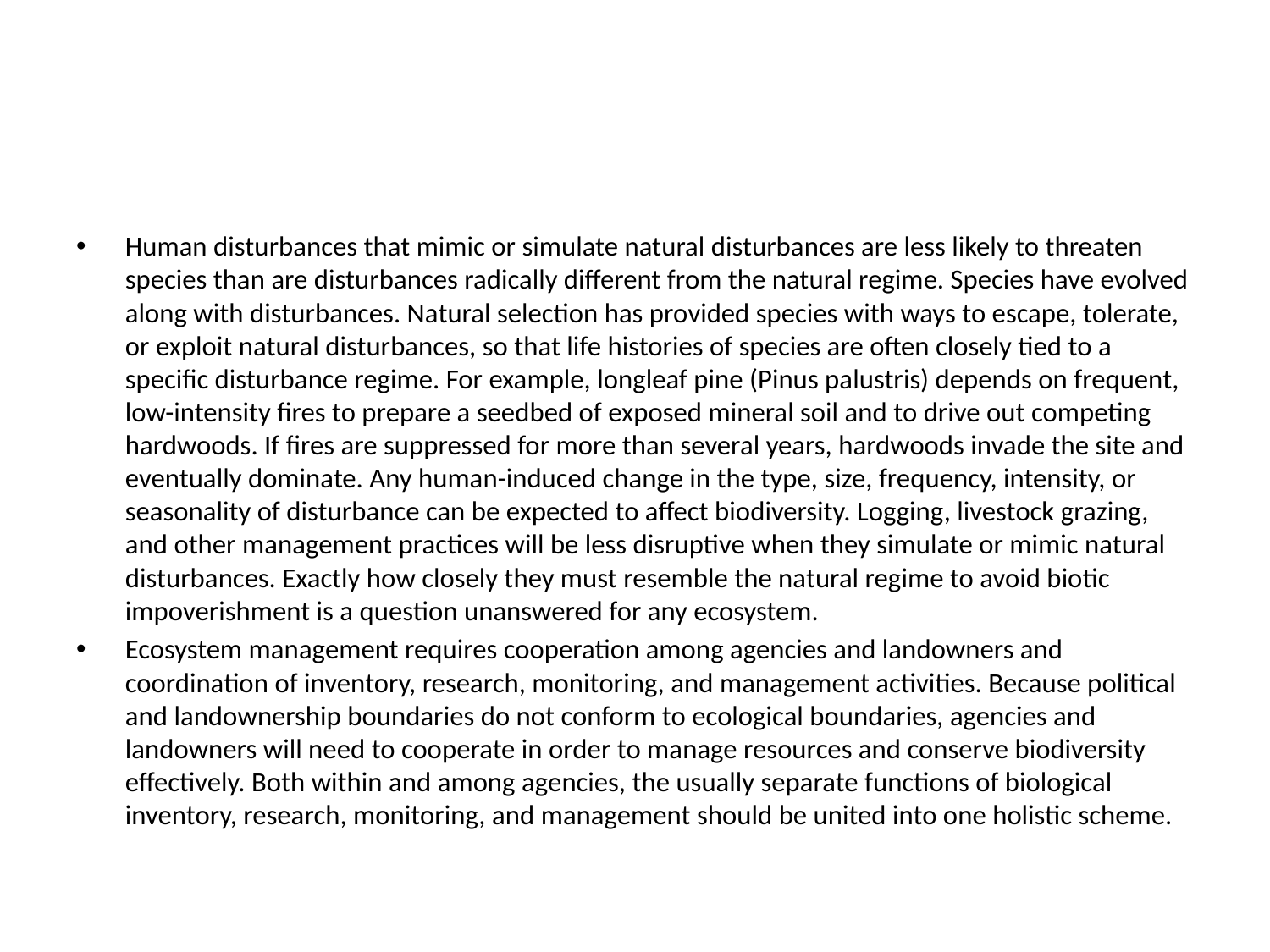

Human disturbances that mimic or simulate natural disturbances are less likely to threaten species than are disturbances radically different from the natural regime. Species have evolved along with disturbances. Natural selection has provided species with ways to escape, tolerate, or exploit natural disturbances, so that life histories of species are often closely tied to a specific disturbance regime. For example, longleaf pine (Pinus palustris) depends on frequent, low-intensity fires to prepare a seedbed of exposed mineral soil and to drive out competing hardwoods. If fires are suppressed for more than several years, hardwoods invade the site and eventually dominate. Any human-induced change in the type, size, frequency, intensity, or seasonality of disturbance can be expected to affect biodiversity. Logging, livestock grazing, and other management practices will be less disruptive when they simulate or mimic natural disturbances. Exactly how closely they must resemble the natural regime to avoid biotic impoverishment is a question unanswered for any ecosystem.
Ecosystem management requires cooperation among agencies and landowners and coordination of inventory, research, monitoring, and management activities. Because political and landownership boundaries do not conform to ecological boundaries, agencies and landowners will need to cooperate in order to manage resources and conserve biodiversity effectively. Both within and among agencies, the usually separate functions of biological inventory, research, monitoring, and management should be united into one holistic scheme.